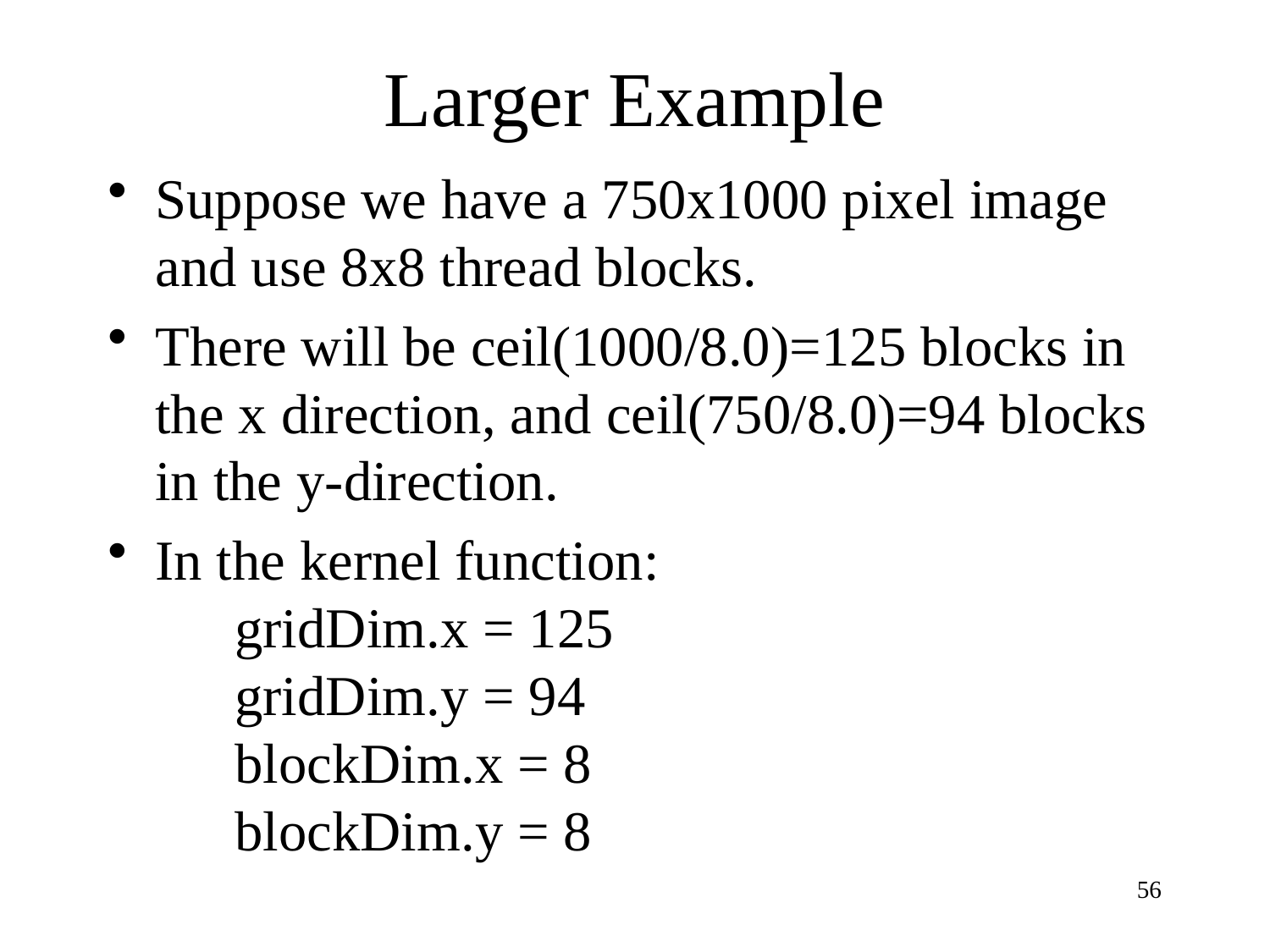

# Larger Example
Suppose we have a 750x1000 pixel image and use 8x8 thread blocks.
There will be ceil(1000/8.0)=125 blocks in the x direction, and ceil(750/8.0)=94 blocks in the y-direction.
In the kernel function:
	gridDim.x = 125
	gridDim.y = 94
	blockDim.x = 8
	blockDim.y = 8
56